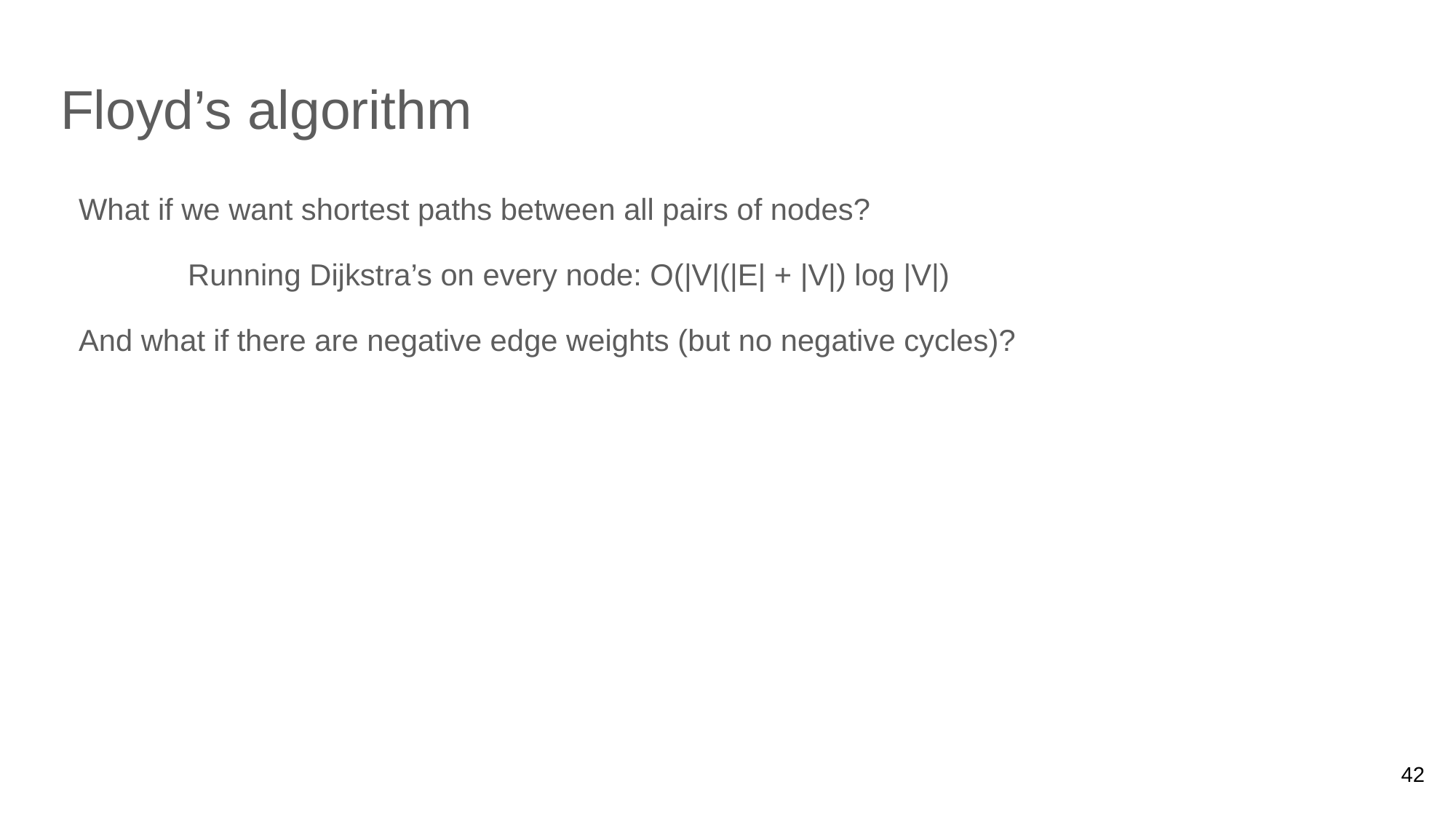

# Floyd’s algorithm
What if we want shortest paths between all pairs of nodes?

	Running Dijkstra’s on every node: O(|V|(|E| + |V|) log |V|)

And what if there are negative edge weights (but no negative cycles)?

42